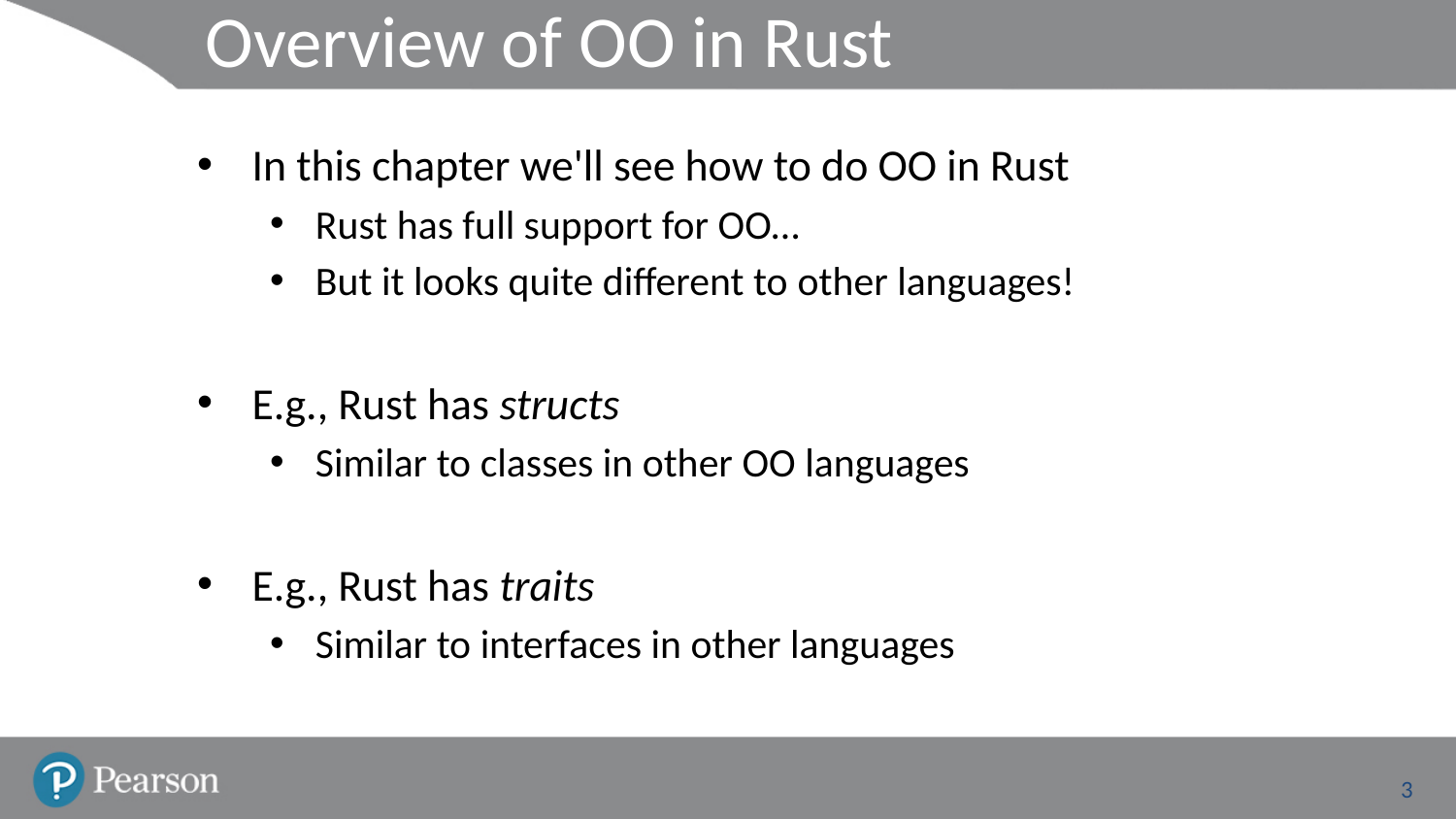

# Overview of OO in Rust
In this chapter we'll see how to do OO in Rust
Rust has full support for OO…
But it looks quite different to other languages!

E.g., Rust has structs
Similar to classes in other OO languages

E.g., Rust has traits
Similar to interfaces in other languages
3